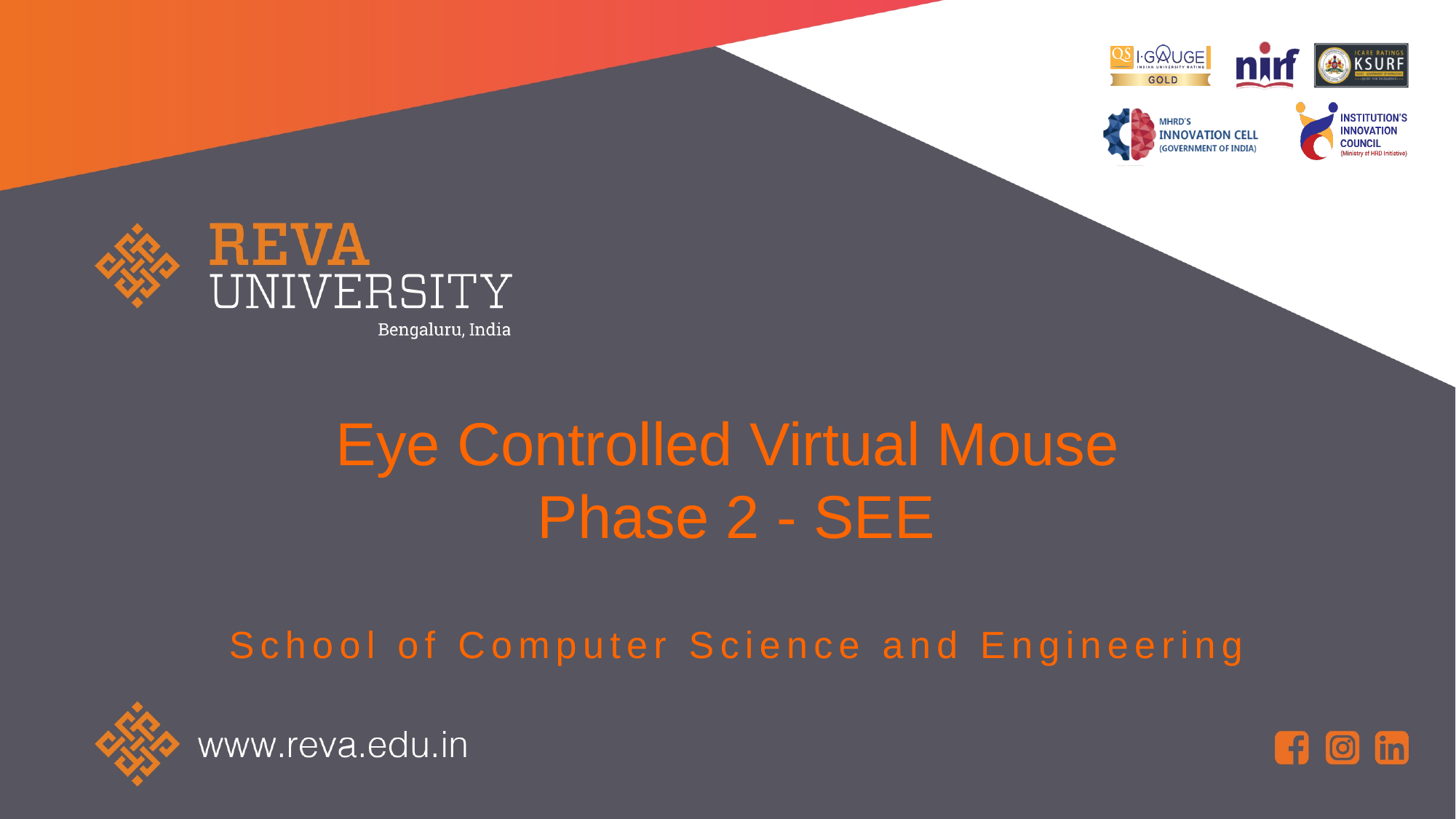

# Eye Controlled Virtual Mouse Phase 2 - SEE
School of Computer Science and Engineering